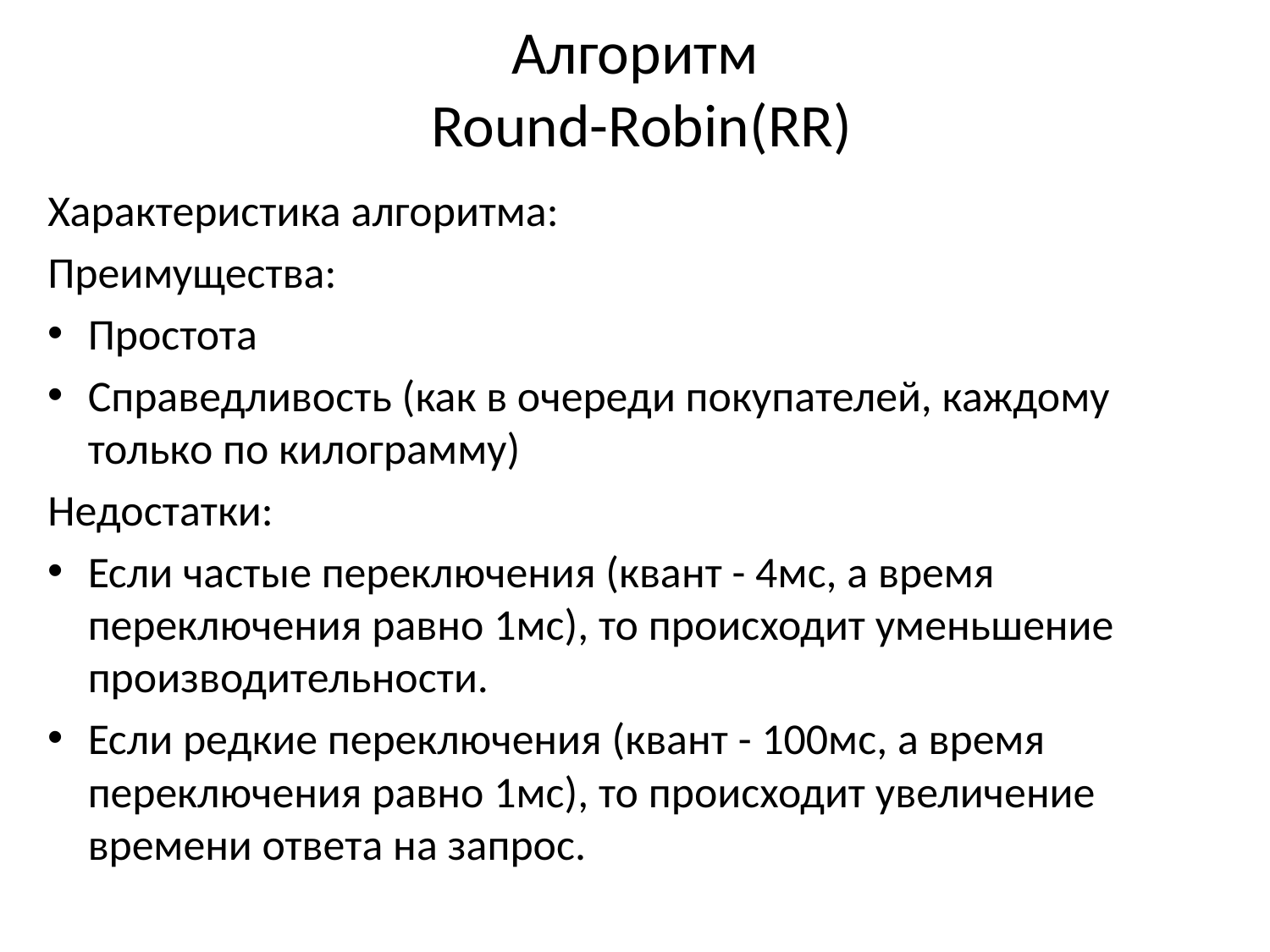

# Алгоритм Round-Robin(RR)
Характеристика алгоритма:
Преимущества:
Простота
Справедливость (как в очереди покупателей, каждому только по килограмму)
Недостатки:
Если частые переключения (квант - 4мс, а время переключения равно 1мс), то происходит уменьшение производительности.
Если редкие переключения (квант - 100мс, а время переключения равно 1мс), то происходит увеличение времени ответа на запрос.